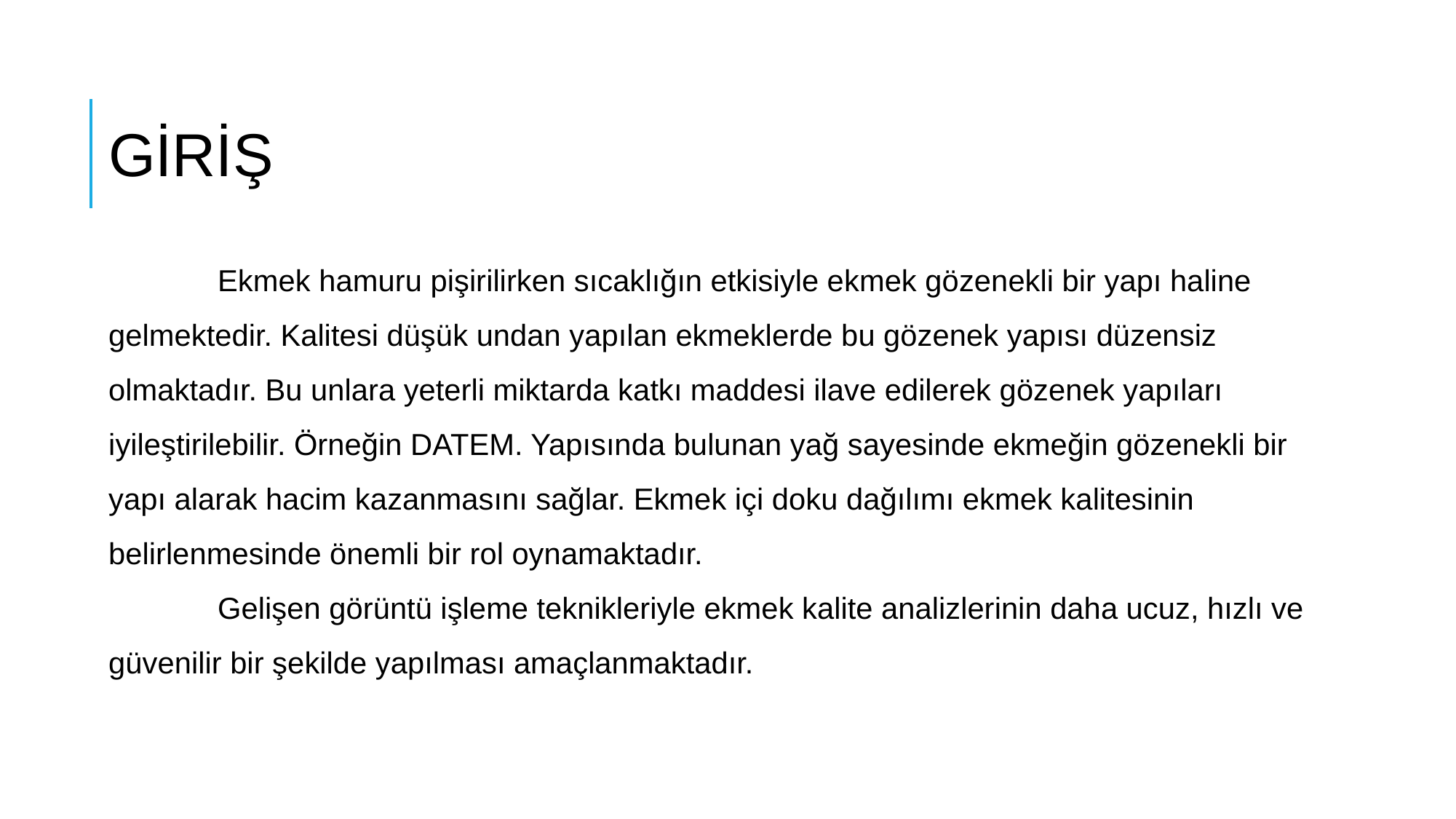

GİRİŞ
	Ekmek hamuru pişirilirken sıcaklığın etkisiyle ekmek gözenekli bir yapı haline gelmektedir. Kalitesi düşük undan yapılan ekmeklerde bu gözenek yapısı düzensiz olmaktadır. Bu unlara yeterli miktarda katkı maddesi ilave edilerek gözenek yapıları iyileştirilebilir. Örneğin DATEM. Yapısında bulunan yağ sayesinde ekmeğin gözenekli bir yapı alarak hacim kazanmasını sağlar. Ekmek içi doku dağılımı ekmek kalitesinin belirlenmesinde önemli bir rol oynamaktadır.
	Gelişen görüntü işleme teknikleriyle ekmek kalite analizlerinin daha ucuz, hızlı ve güvenilir bir şekilde yapılması amaçlanmaktadır.